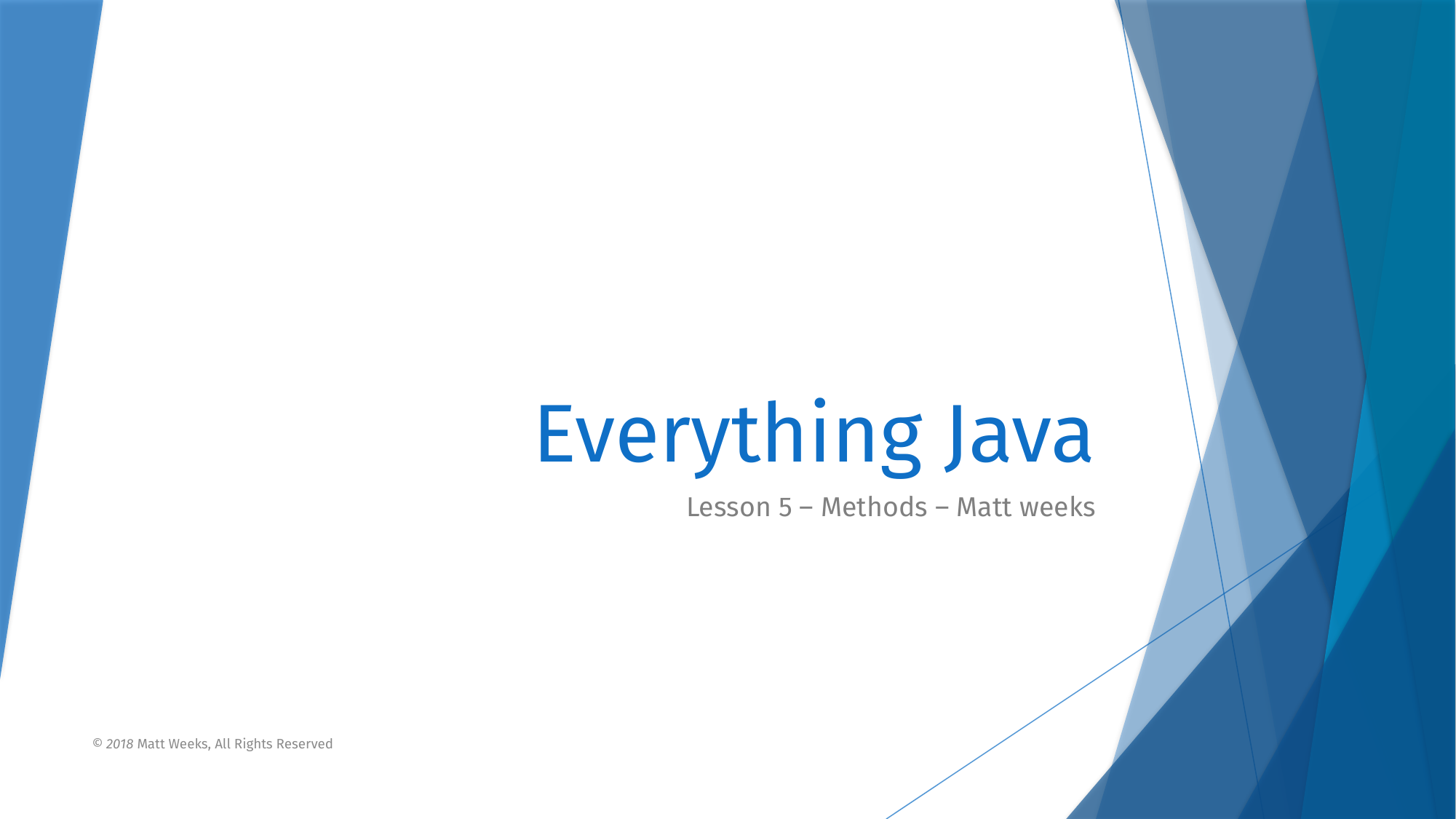

# Everything Java
Lesson 5 – Methods – Matt weeks
© 2018 Matt Weeks, All Rights Reserved